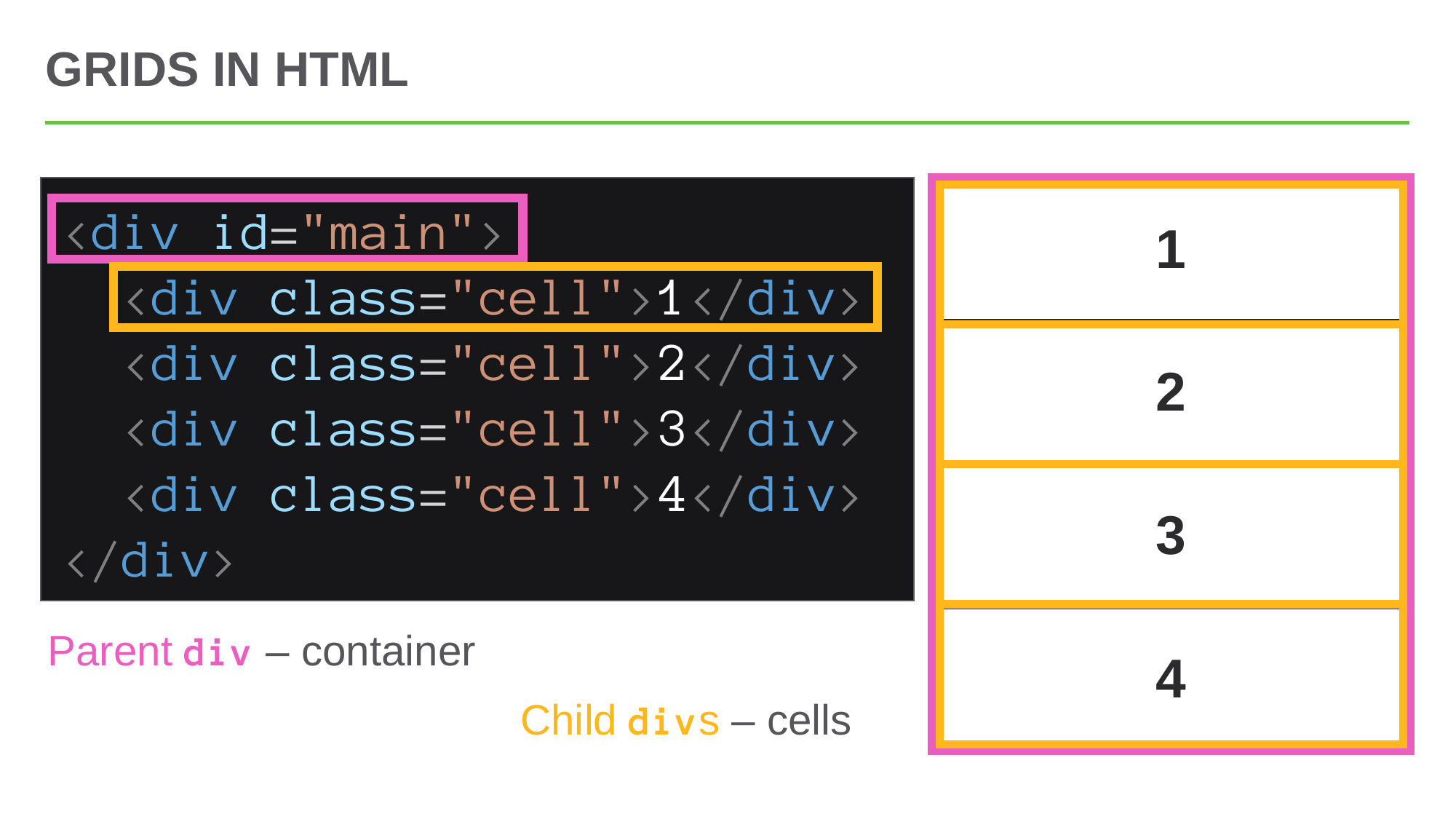

# Grids in HTML
<div id="main">
  <div class="cell">1</div>
  <div class="cell">2</div>
  <div class="cell">3</div>
  <div class="cell">4</div>
</div>

| 1 |
| --- |
| 2 |
| 3 |
| 4 |

|  |
| --- |
|  |
|  |
|  |

Parent div – container
                                        Child divs – cells